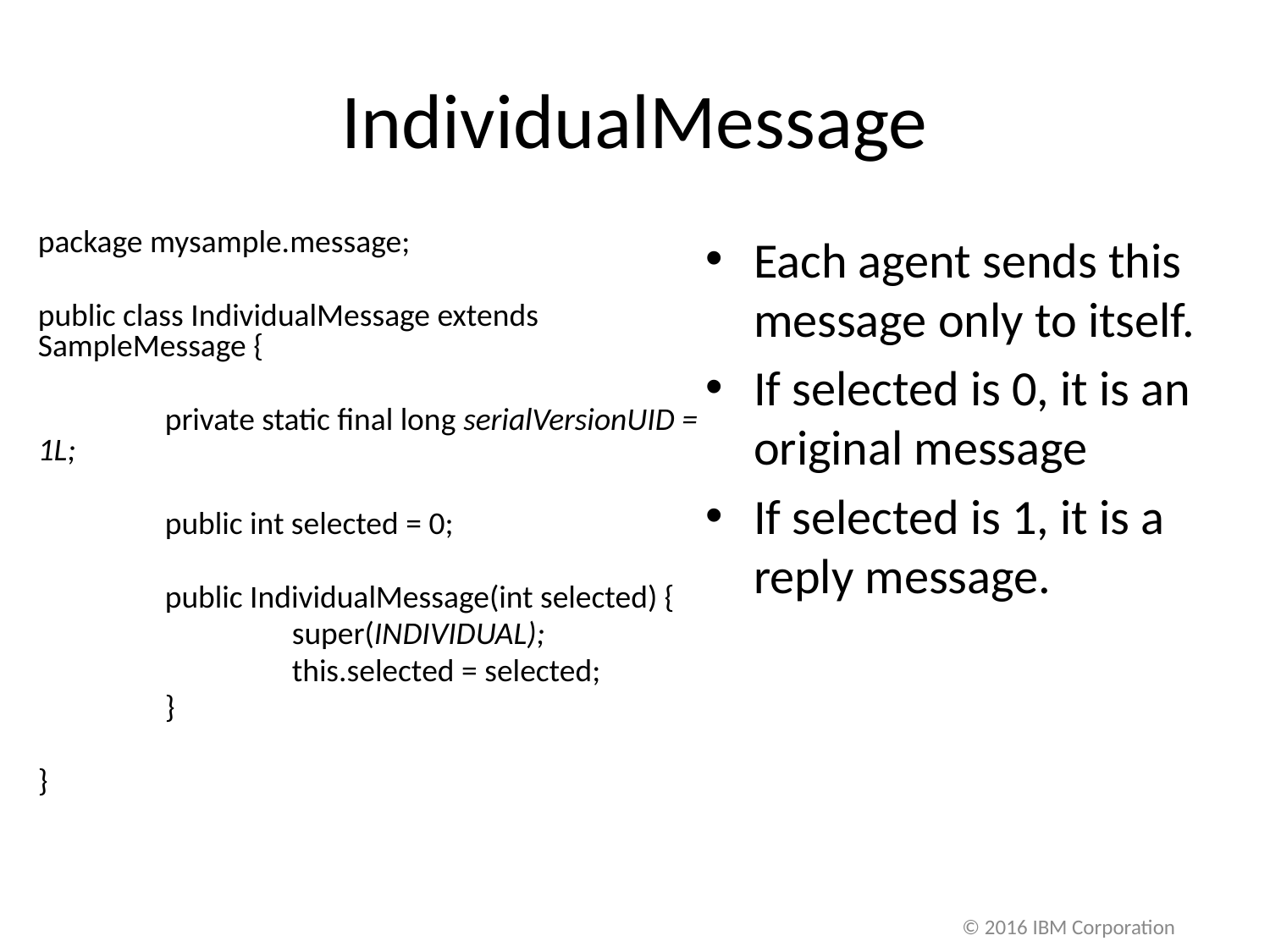

# IndividualMessage
package mysample.message;

public class IndividualMessage extends SampleMessage {

	private static final long serialVersionUID = 1L;

	public int selected = 0;

	public IndividualMessage(int selected) {
		super(INDIVIDUAL);
		this.selected = selected;
	}

}

Each agent sends this message only to itself.
If selected is 0, it is an original message
If selected is 1, it is a reply message.
© 2016 IBM Corporation